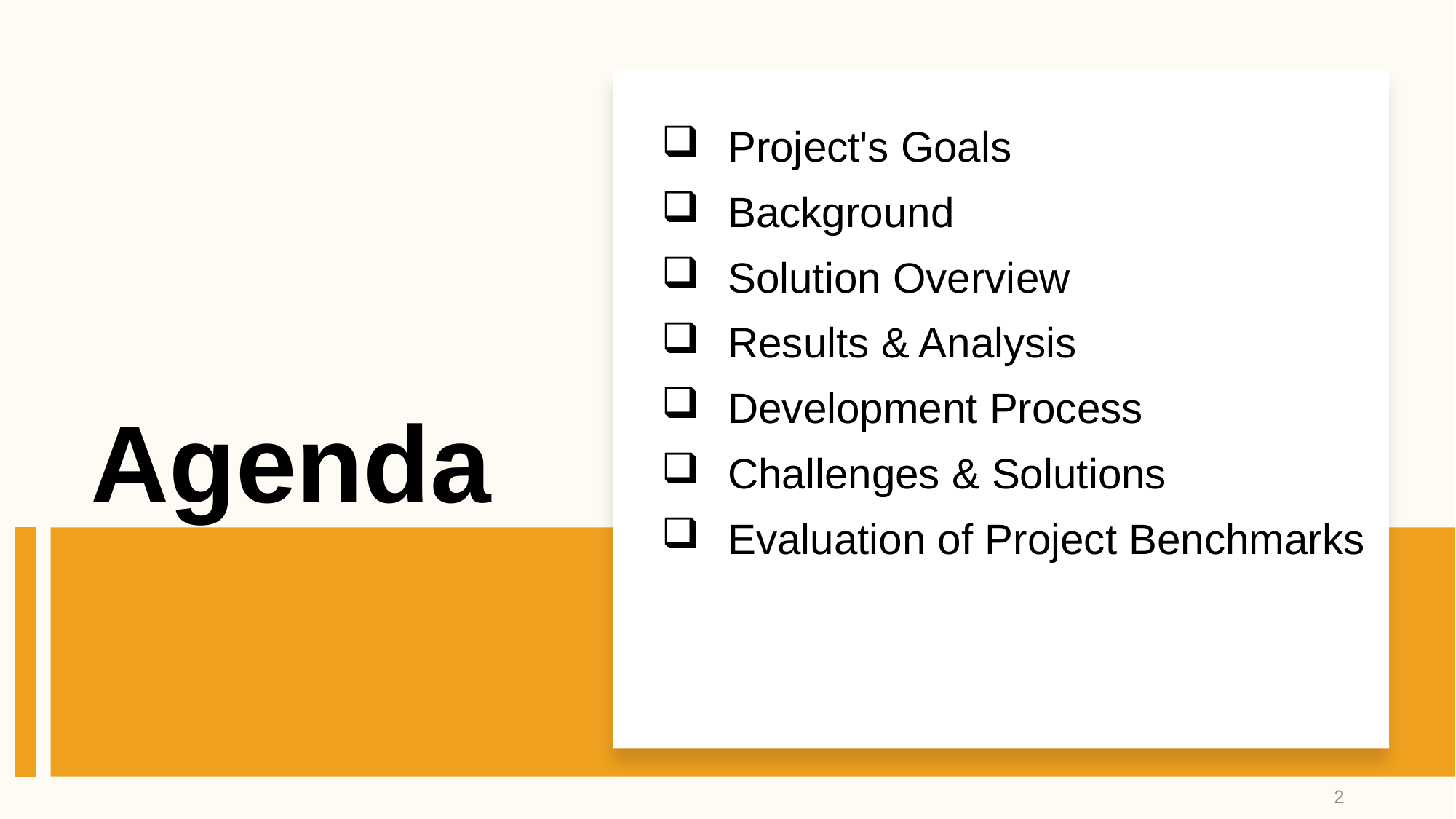

Project's Goals
 Background
 Solution Overview
 Results & Analysis
 Development Process
 Challenges & Solutions
 Evaluation of Project Benchmarks
# Agenda

2